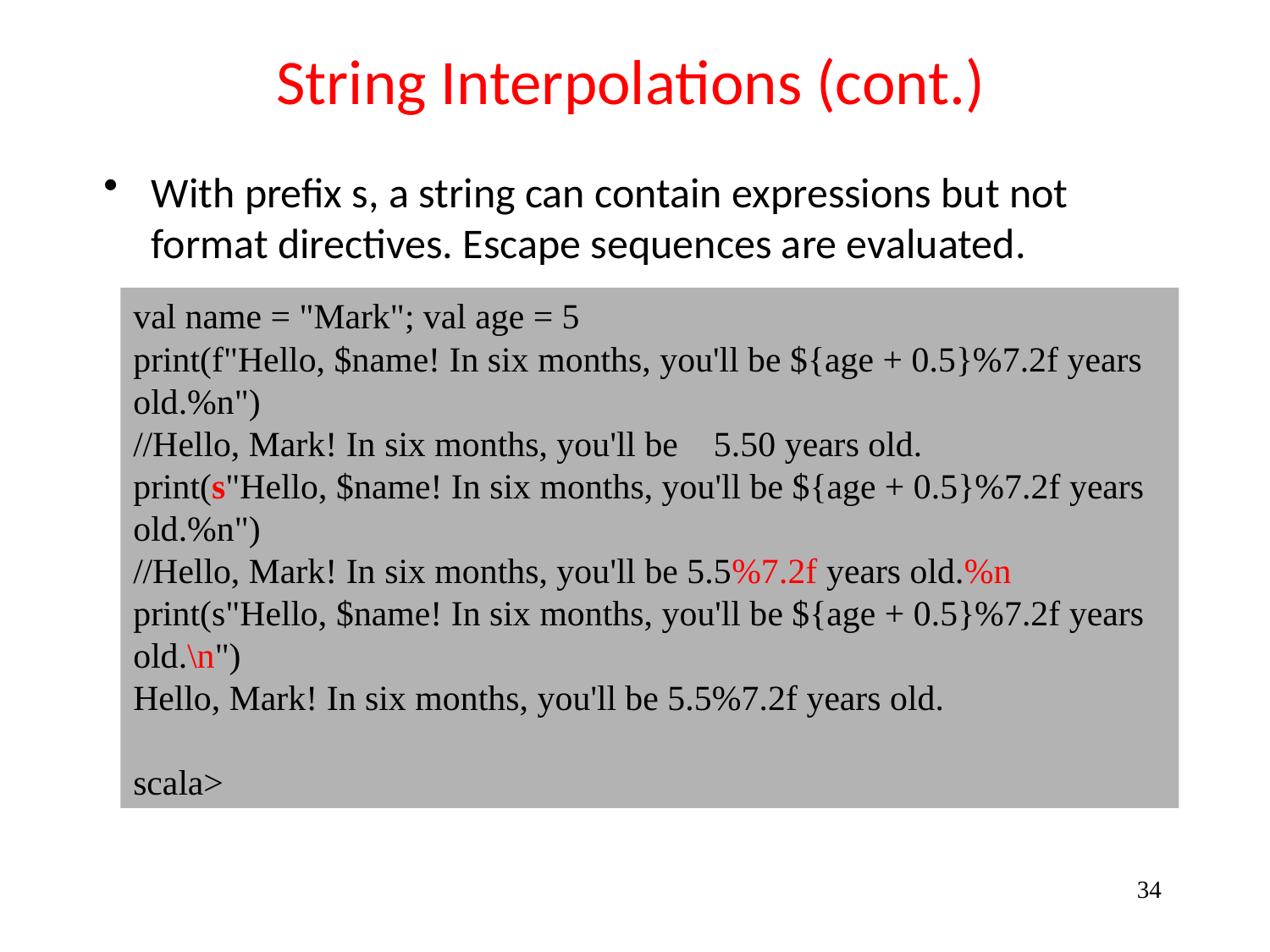

# String Interpolations (cont.)
With prefix s, a string can contain expressions but not format directives. Escape sequences are evaluated.

val name = "Mark"; val age = 5
print(f"Hello, $name! In six months, you'll be ${age + 0.5}%7.2f years old.%n")
//Hello, Mark! In six months, you'll be    5.50 years old.
print(s"Hello, $name! In six months, you'll be ${age + 0.5}%7.2f years old.%n")
//Hello, Mark! In six months, you'll be 5.5%7.2f years old.%n
print(s"Hello, $name! In six months, you'll be ${age + 0.5}%7.2f years old.\n")
Hello, Mark! In six months, you'll be 5.5%7.2f years old.

scala>
34